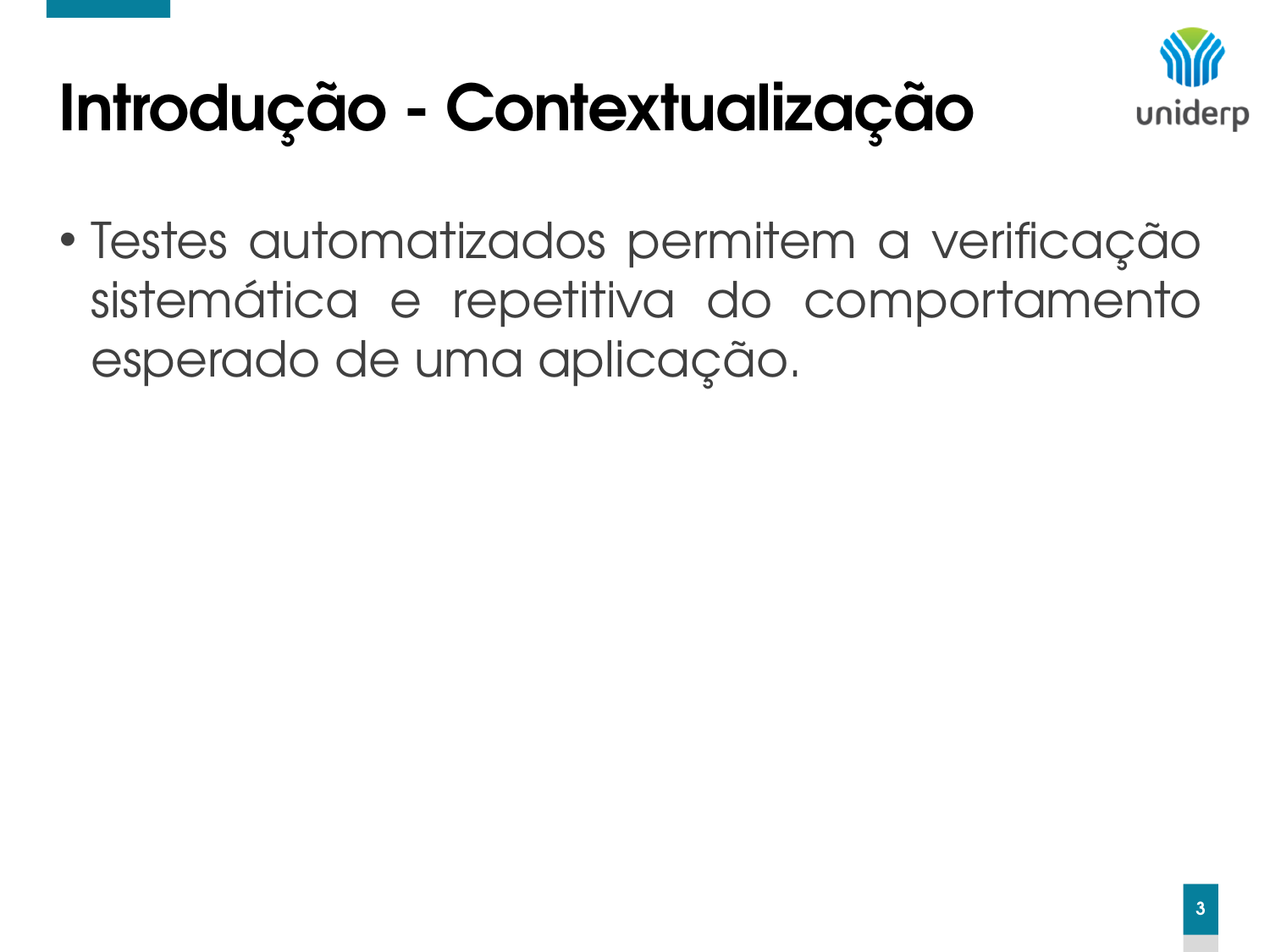

# Introdução - Contextualização
Testes automatizados permitem a verificação sistemática e repetitiva do comportamento esperado de uma aplicação.